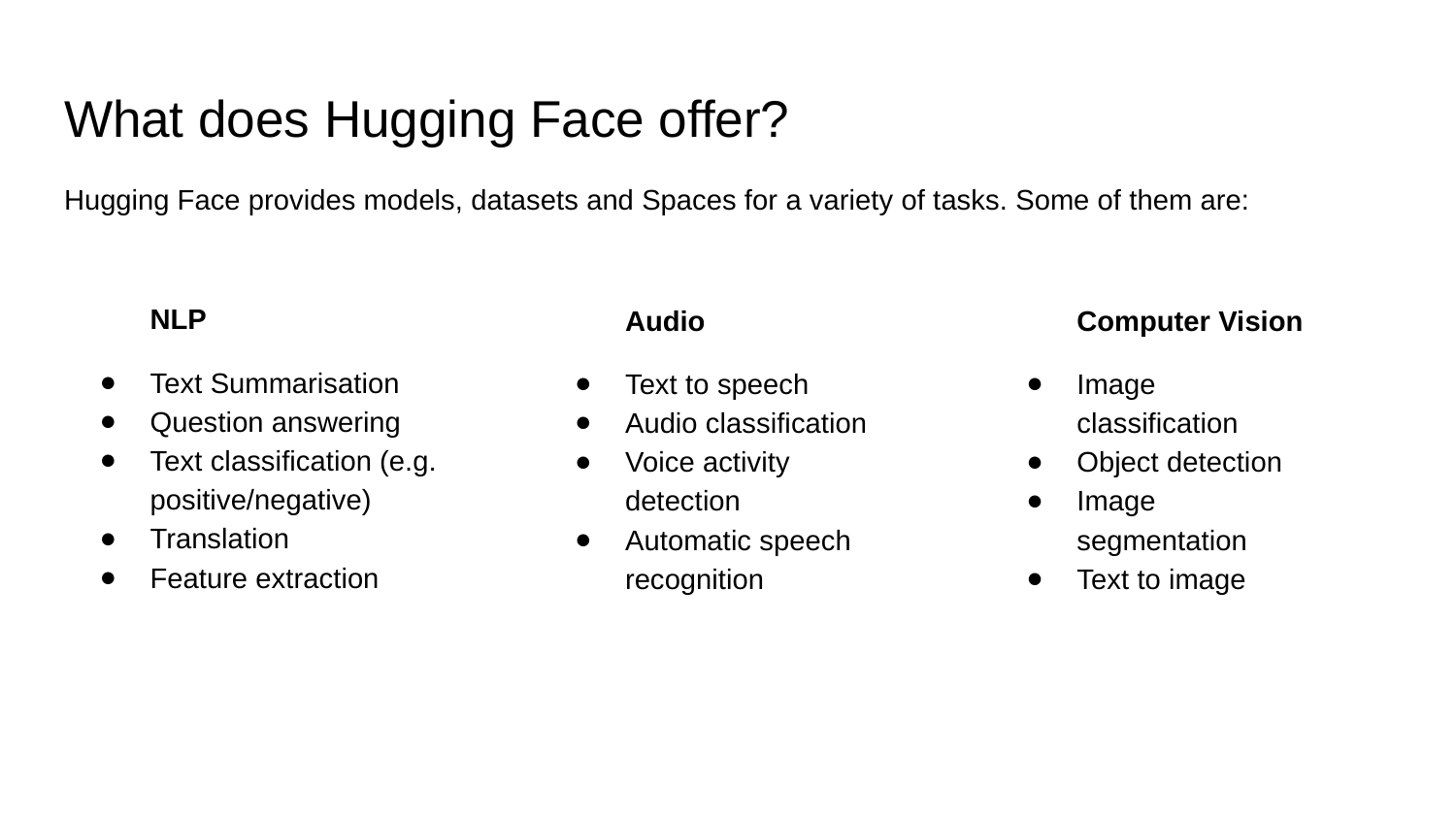

# What does Hugging Face offer?
Hugging Face provides models, datasets and Spaces for a variety of tasks. Some of them are:

NLP
Text Summarisation
Question answering
Text classification (e.g. positive/negative)
Translation
Feature extraction
Audio
Text to speech
Audio classification
Voice activity detection
Automatic speech recognition
Computer Vision
Image classification
Object detection
Image segmentation
Text to image